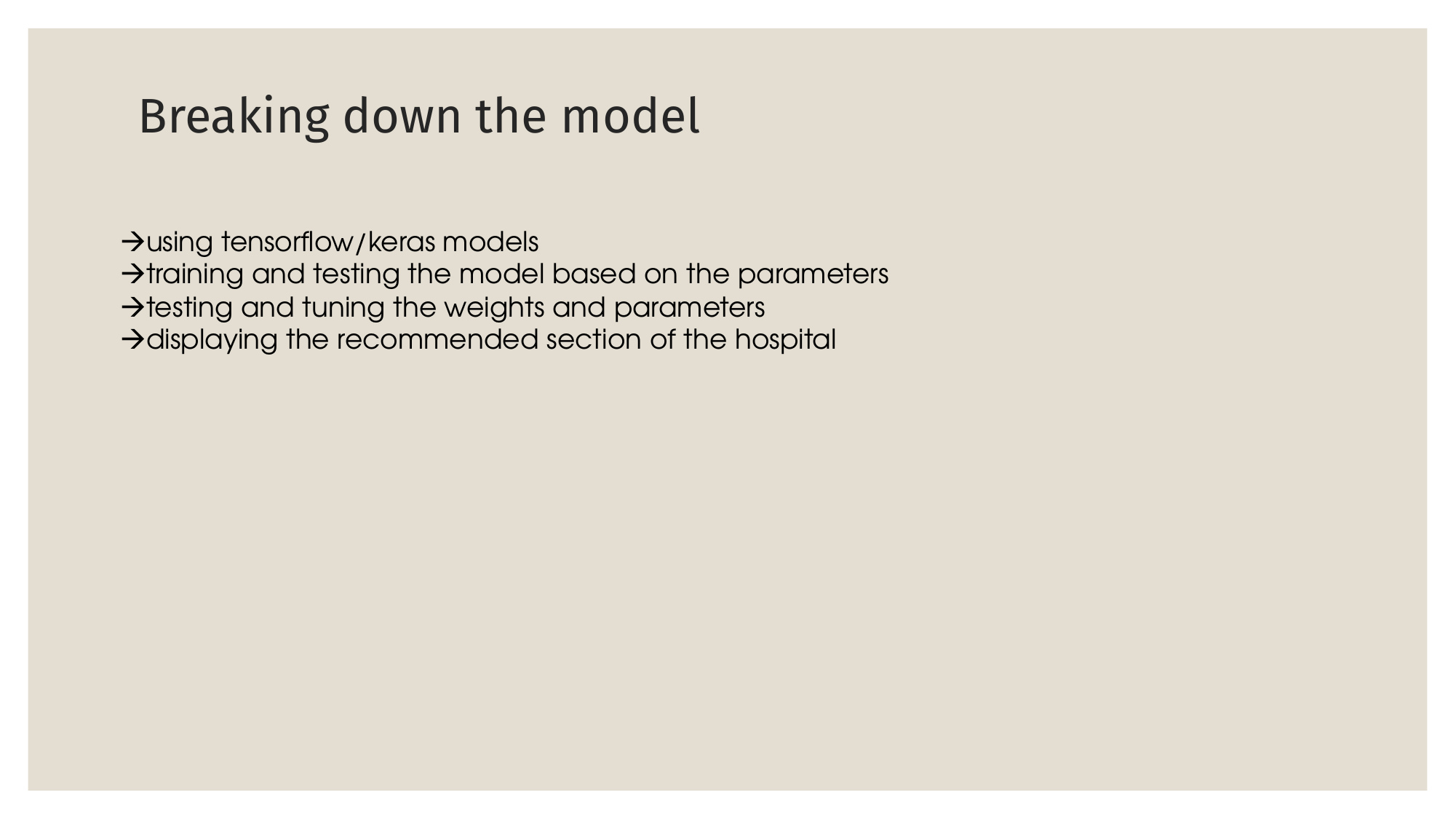

# Breaking down the model

🡪using tensorflow/keras models
🡪training and testing the model based on the parameters
🡪testing and tuning the weights and parameters
🡪displaying the recommended section of the hospital